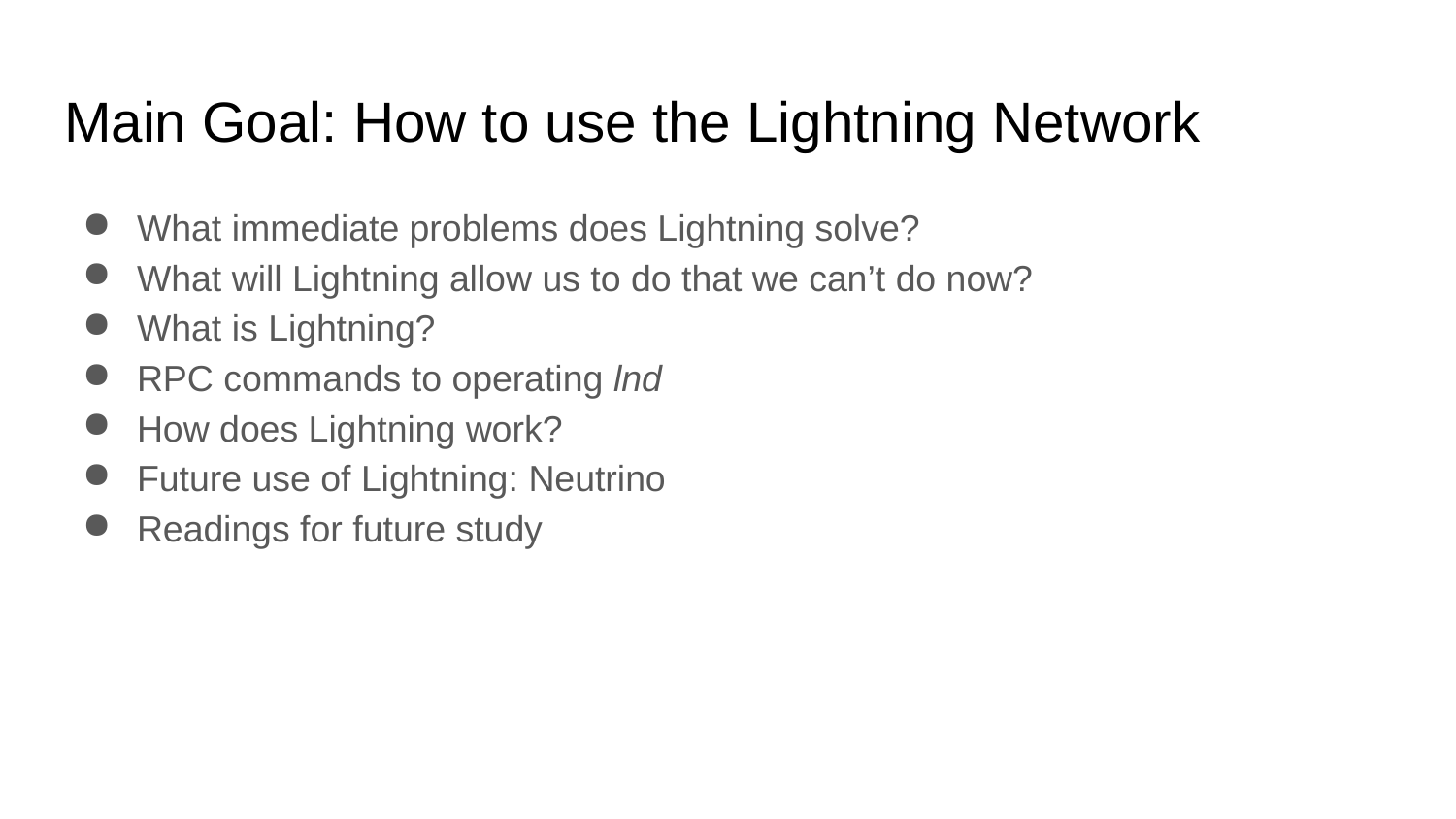

# Main Goal: How to use the Lightning Network
What immediate problems does Lightning solve?
What will Lightning allow us to do that we can’t do now?
What is Lightning?
RPC commands to operating lnd
How does Lightning work?
Future use of Lightning: Neutrino
Readings for future study